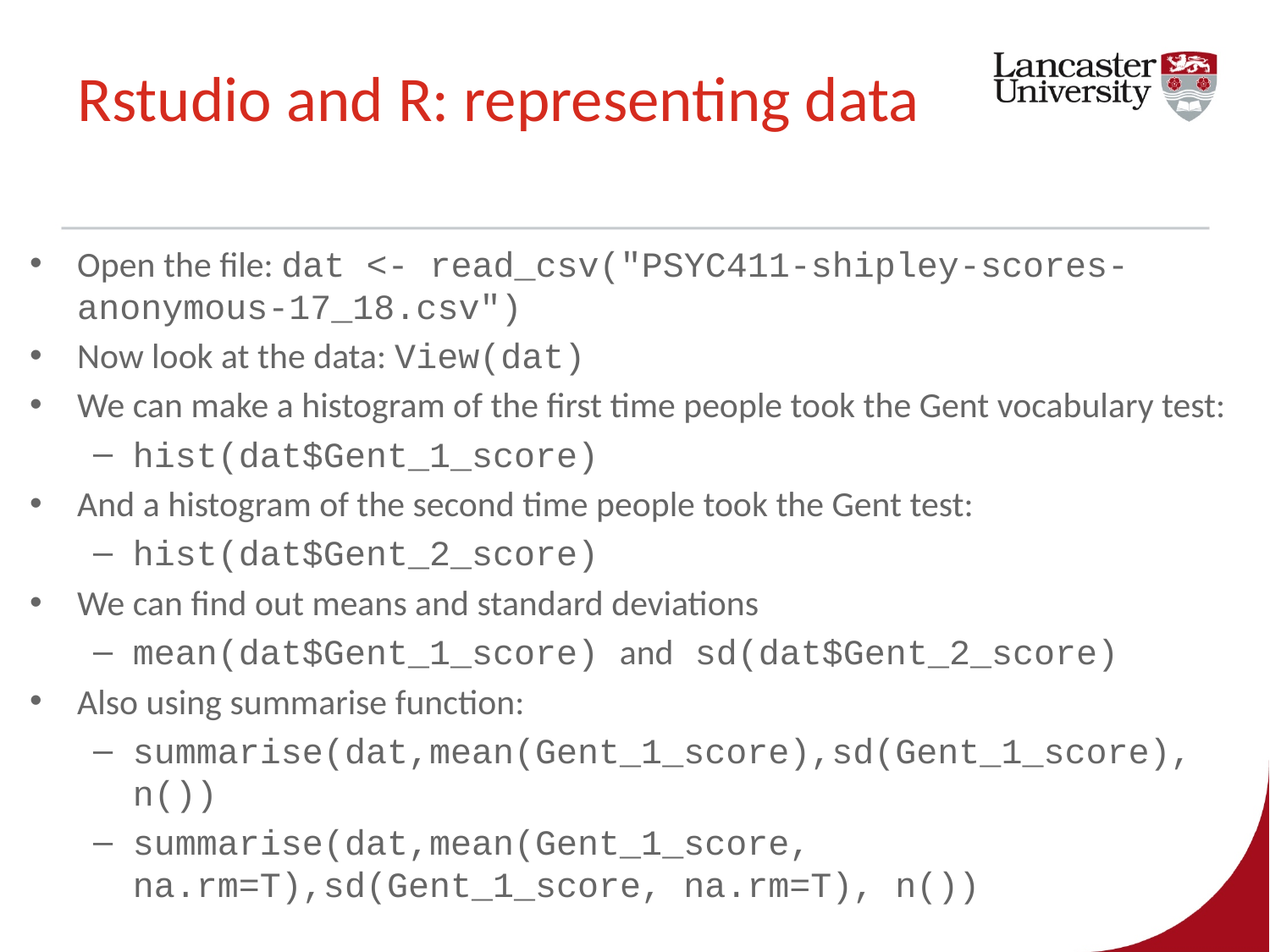

# Rstudio and R: representing data
Open the file: dat <- read_csv("PSYC411-shipley-scores-anonymous-17_18.csv")
Now look at the data: View(dat)
We can make a histogram of the first time people took the Gent vocabulary test:
hist(dat$Gent_1_score)
And a histogram of the second time people took the Gent test:
hist(dat$Gent_2_score)
We can find out means and standard deviations
mean(dat$Gent_1_score) and sd(dat$Gent_2_score)
Also using summarise function:
summarise(dat,mean(Gent_1_score),sd(Gent_1_score), n())
summarise(dat,mean(Gent_1_score, na.rm=T),sd(Gent_1_score, na.rm=T), n())